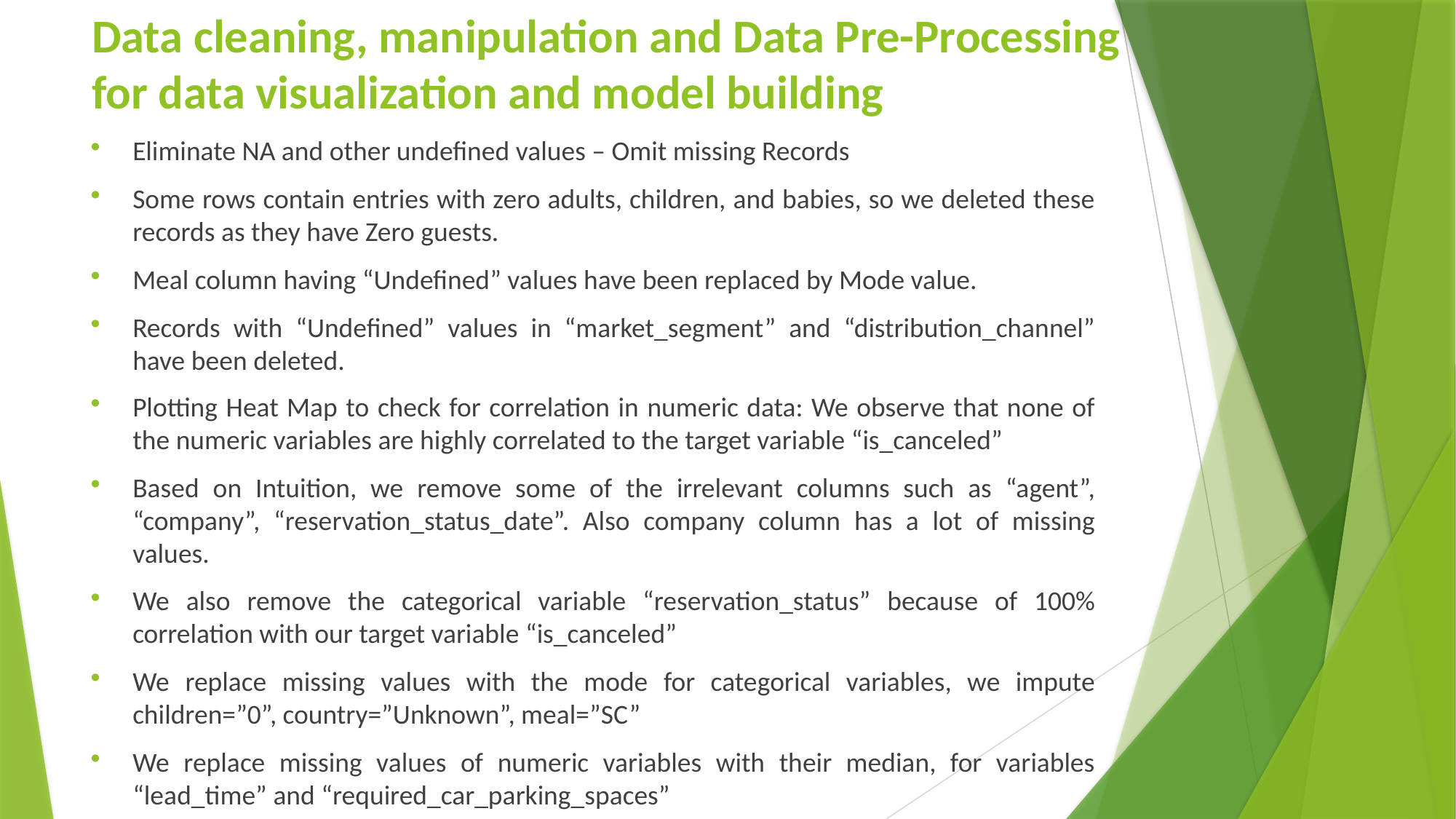

# Data cleaning, manipulation and Data Pre-Processing for data visualization and model building
Eliminate NA and other undefined values – Omit missing Records
Some rows contain entries with zero adults, children, and babies, so we deleted these records as they have Zero guests.
Meal column having “Undefined” values have been replaced by Mode value.
Records with “Undefined” values in “market_segment” and “distribution_channel” have been deleted.

Plotting Heat Map to check for correlation in numeric data: We observe that none of the numeric variables are highly correlated to the target variable “is_canceled”
Based on Intuition, we remove some of the irrelevant columns such as “agent”, “company”, “reservation_status_date”. Also company column has a lot of missing values.
We also remove the categorical variable “reservation_status” because of 100% correlation with our target variable “is_canceled”
We replace missing values with the mode for categorical variables, we impute children=”0”, country=”Unknown”, meal=”SC”
We replace missing values of numeric variables with their median, for variables “lead_time” and “required_car_parking_spaces”